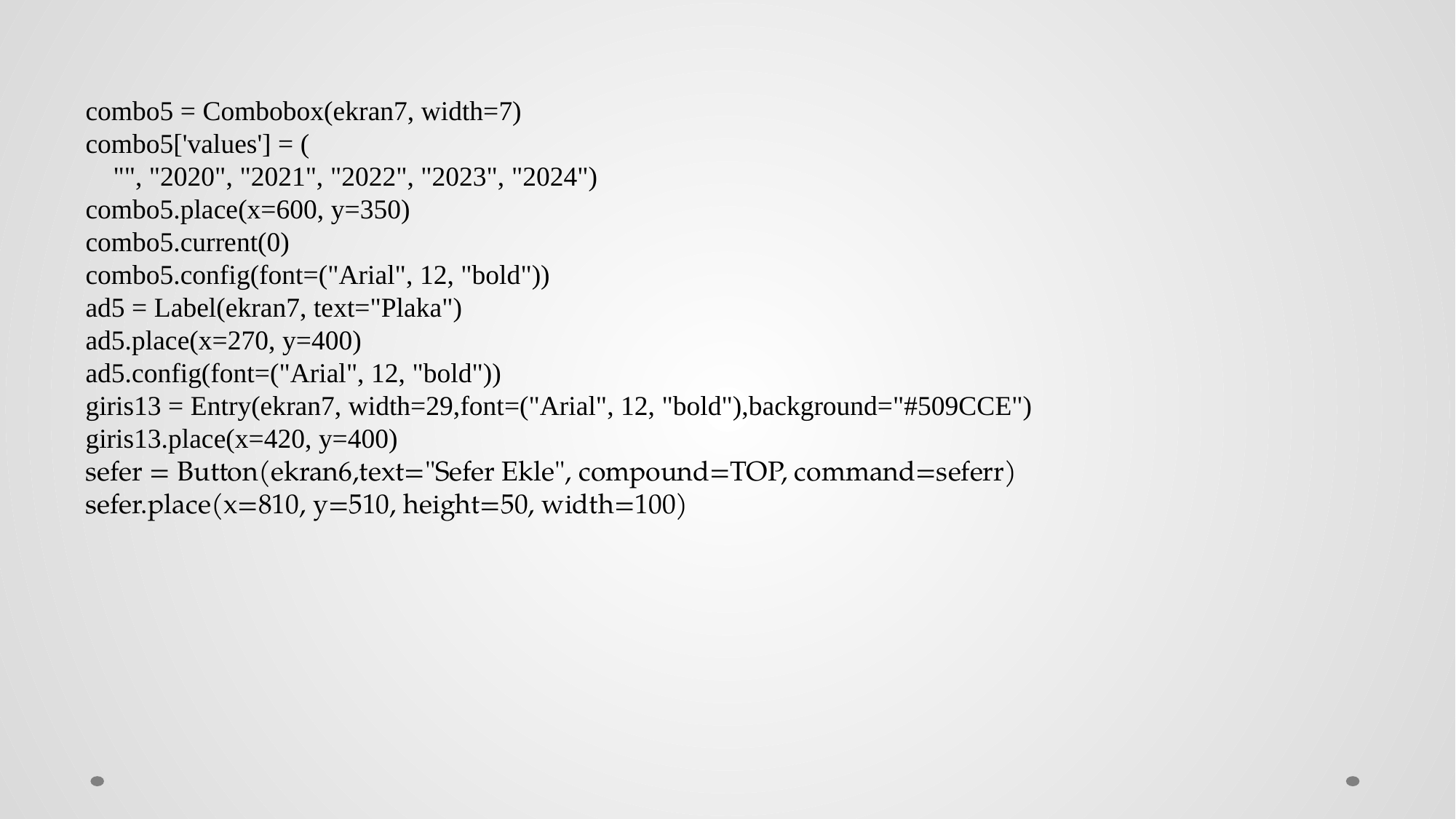

combo5 = Combobox(ekran7, width=7)
    combo5['values'] = (
        "", "2020", "2021", "2022", "2023", "2024")
    combo5.place(x=600, y=350)
    combo5.current(0)
    combo5.config(font=("Arial", 12, "bold"))
    ad5 = Label(ekran7, text="Plaka")
    ad5.place(x=270, y=400)
    ad5.config(font=("Arial", 12, "bold"))
    giris13 = Entry(ekran7, width=29,font=("Arial", 12, "bold"),background="#509CCE")
    giris13.place(x=420, y=400)
    sefer = Button(ekran6,text="Sefer Ekle", compound=TOP, command=seferr)
    sefer.place(x=810, y=510, height=50, width=100)